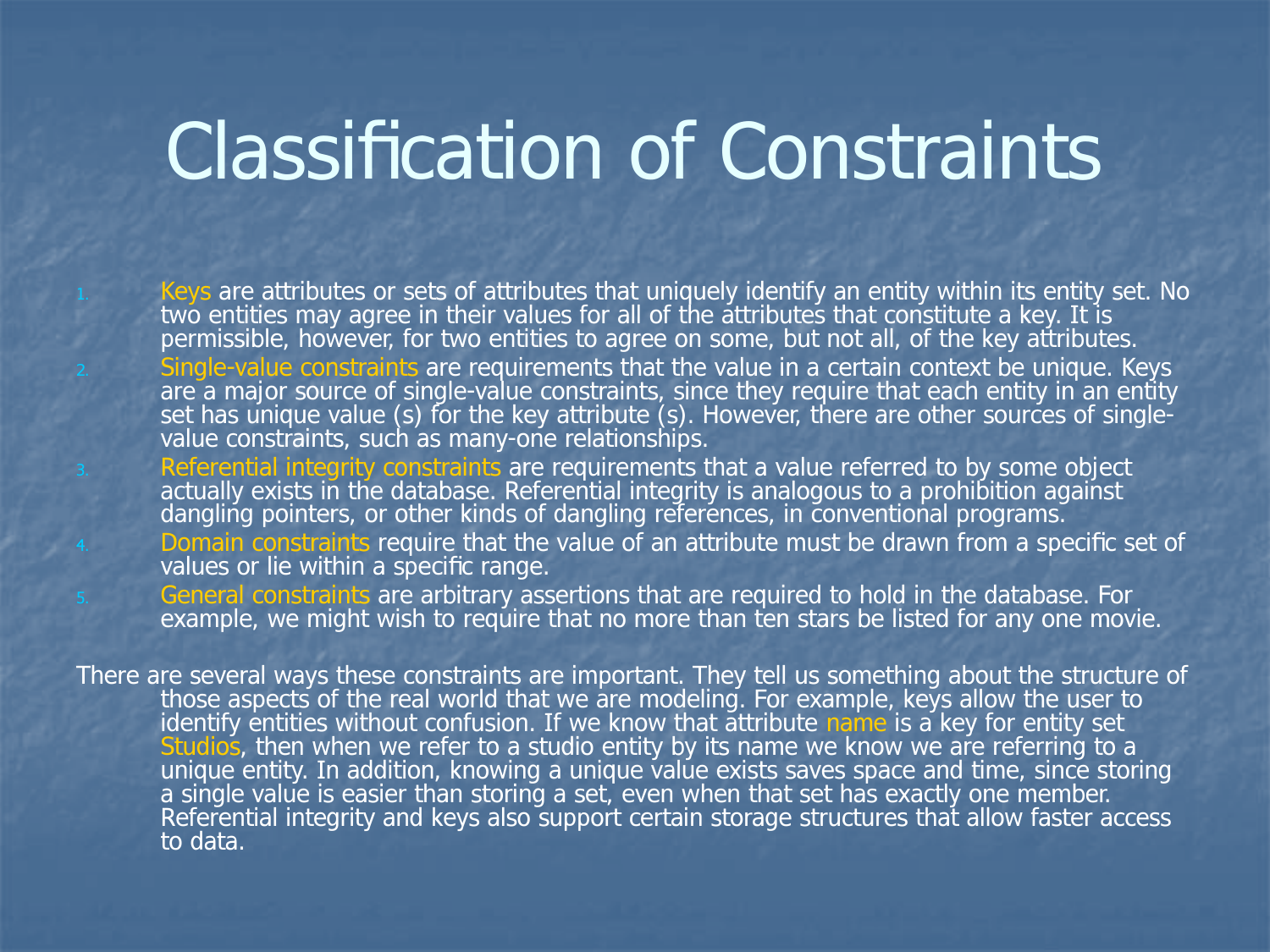

# Classification of Constraints
Keys are attributes or sets of attributes that uniquely identify an entity within its entity set. No two entities may agree in their values for all of the attributes that constitute a key. It is permissible, however, for two entities to agree on some, but not all, of the key attributes.
Single-value constraints are requirements that the value in a certain context be unique. Keys are a major source of single-value constraints, since they require that each entity in an entity set has unique value (s) for the key attribute (s). However, there are other sources of single-value constraints, such as many-one relationships.
Referential integrity constraints are requirements that a value referred to by some object actually exists in the database. Referential integrity is analogous to a prohibition against dangling pointers, or other kinds of dangling references, in conventional programs.
Domain constraints require that the value of an attribute must be drawn from a specific set of values or lie within a specific range.
General constraints are arbitrary assertions that are required to hold in the database. For example, we might wish to require that no more than ten stars be listed for any one movie.

There are several ways these constraints are important. They tell us something about the structure of those aspects of the real world that we are modeling. For example, keys allow the user to identify entities without confusion. If we know that attribute name is a key for entity set Studios, then when we refer to a studio entity by its name we know we are referring to a unique entity. In addition, knowing a unique value exists saves space and time, since storing a single value is easier than storing a set, even when that set has exactly one member. Referential integrity and keys also support certain storage structures that allow faster access to data.